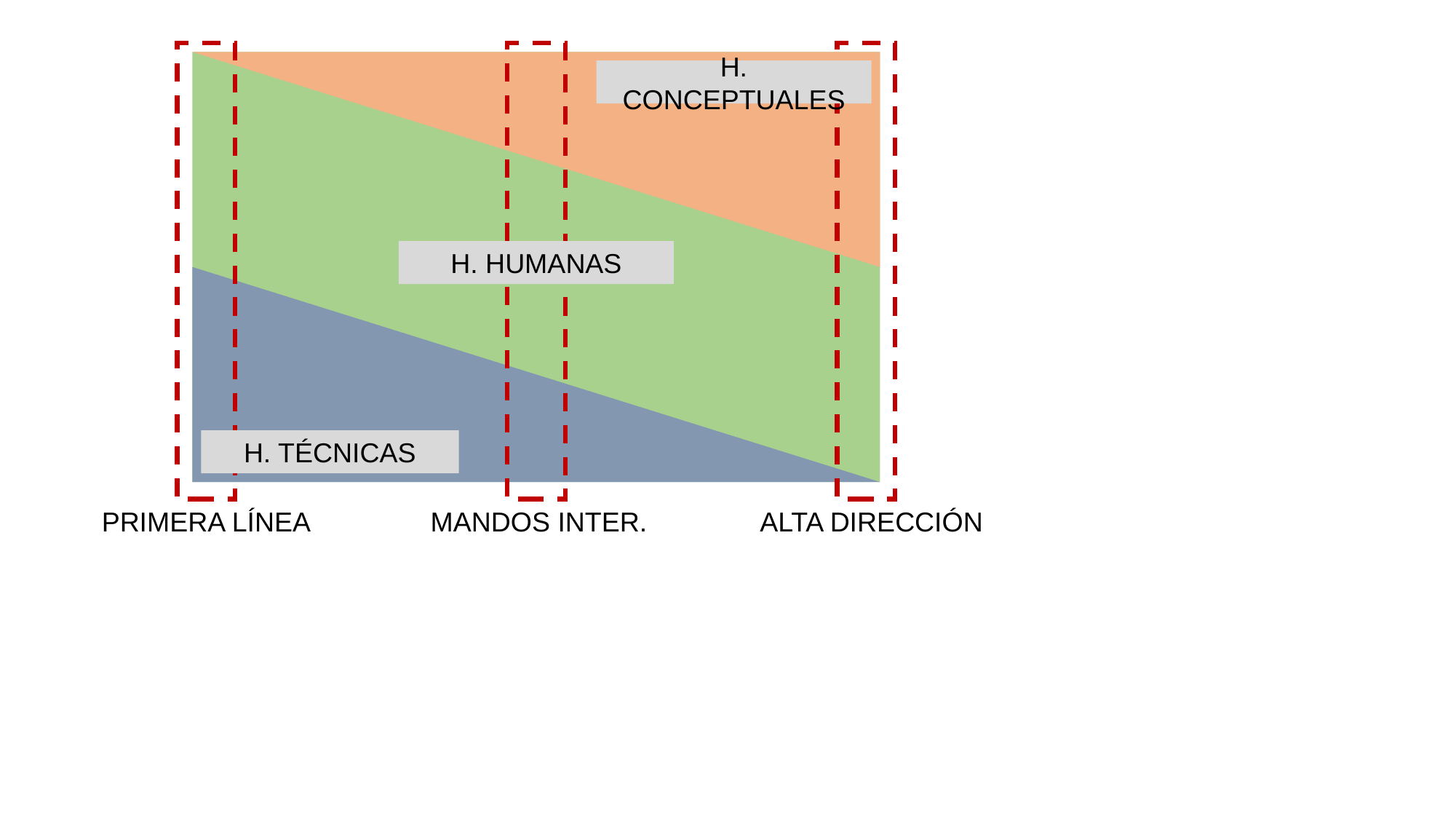

H. Conceptuales
H. Humanas

H. Técnicas
Primera Línea
Mandos Inter.
Alta Dirección